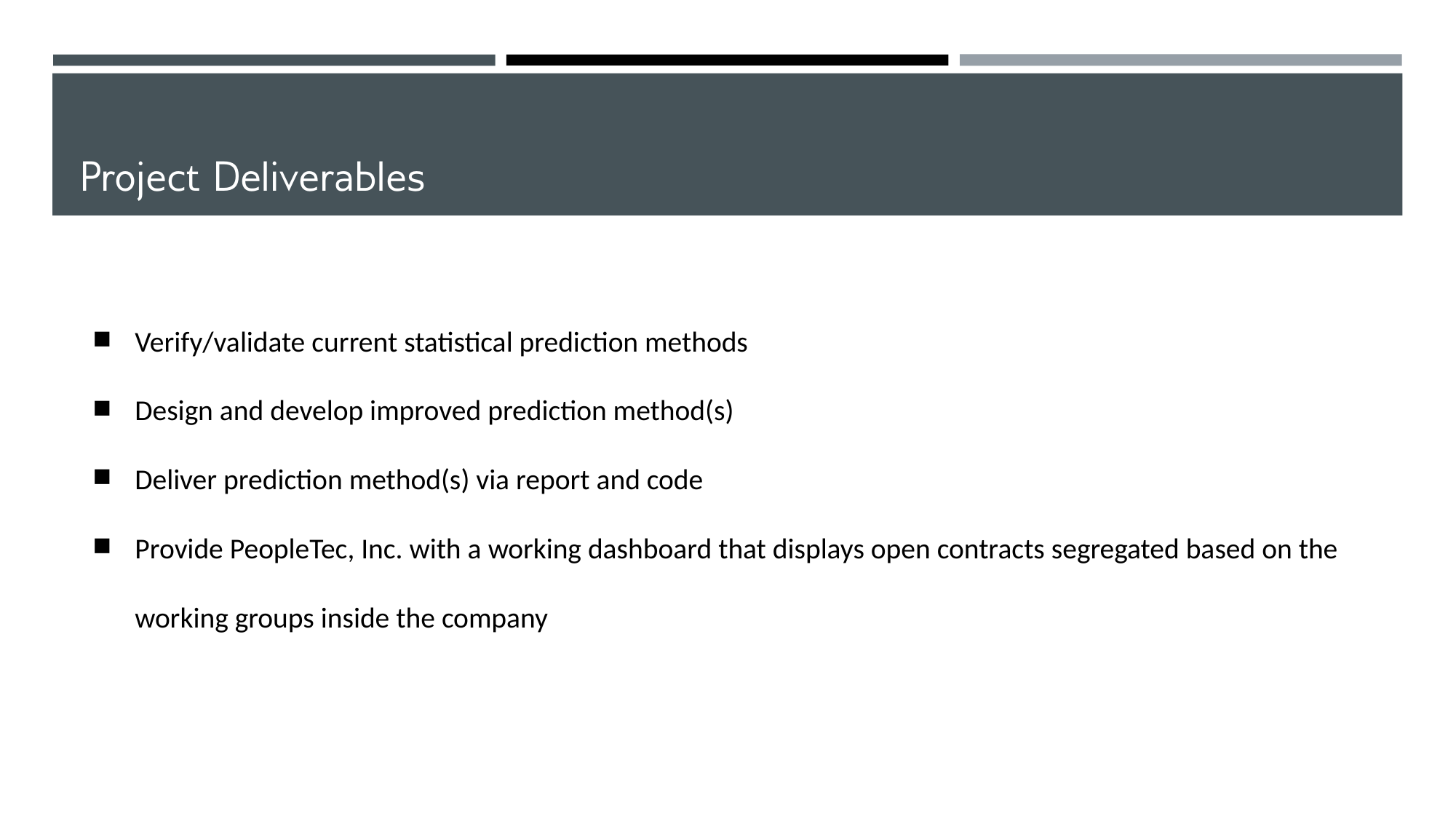

# Project Deliverables
Verify/validate current statistical prediction methods
Design and develop improved prediction method(s)
Deliver prediction method(s) via report and code
Provide PeopleTec, Inc. with a working dashboard that displays open contracts segregated based on the working groups inside the company